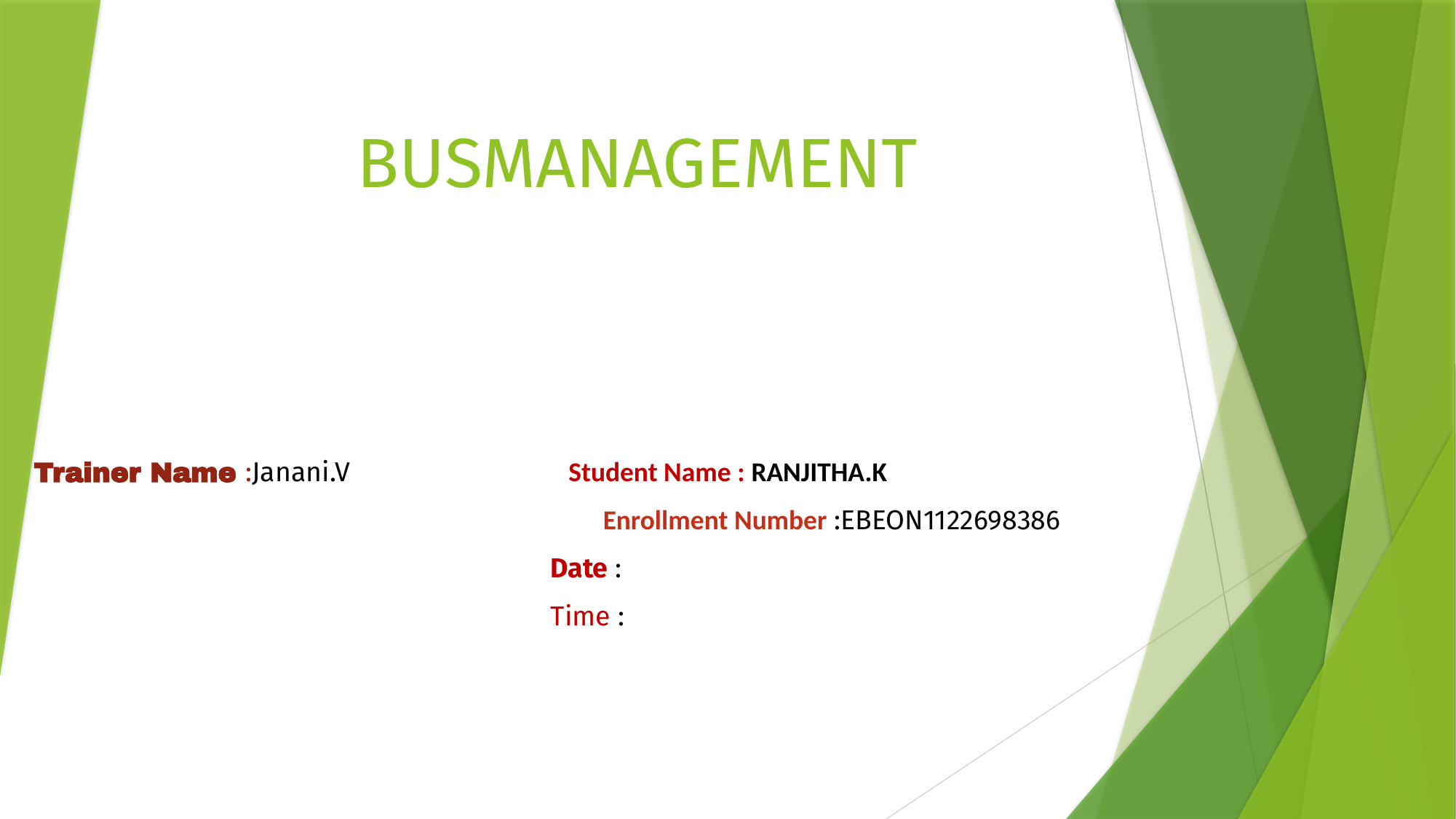

# BUSMANAGEMENT
Trainer Name :Janani.V                              Student Name : RANJITHA.K
                                                                                            Enrollment Number :EBEON1122698386
                                                                       Date :
                                                                       Time :